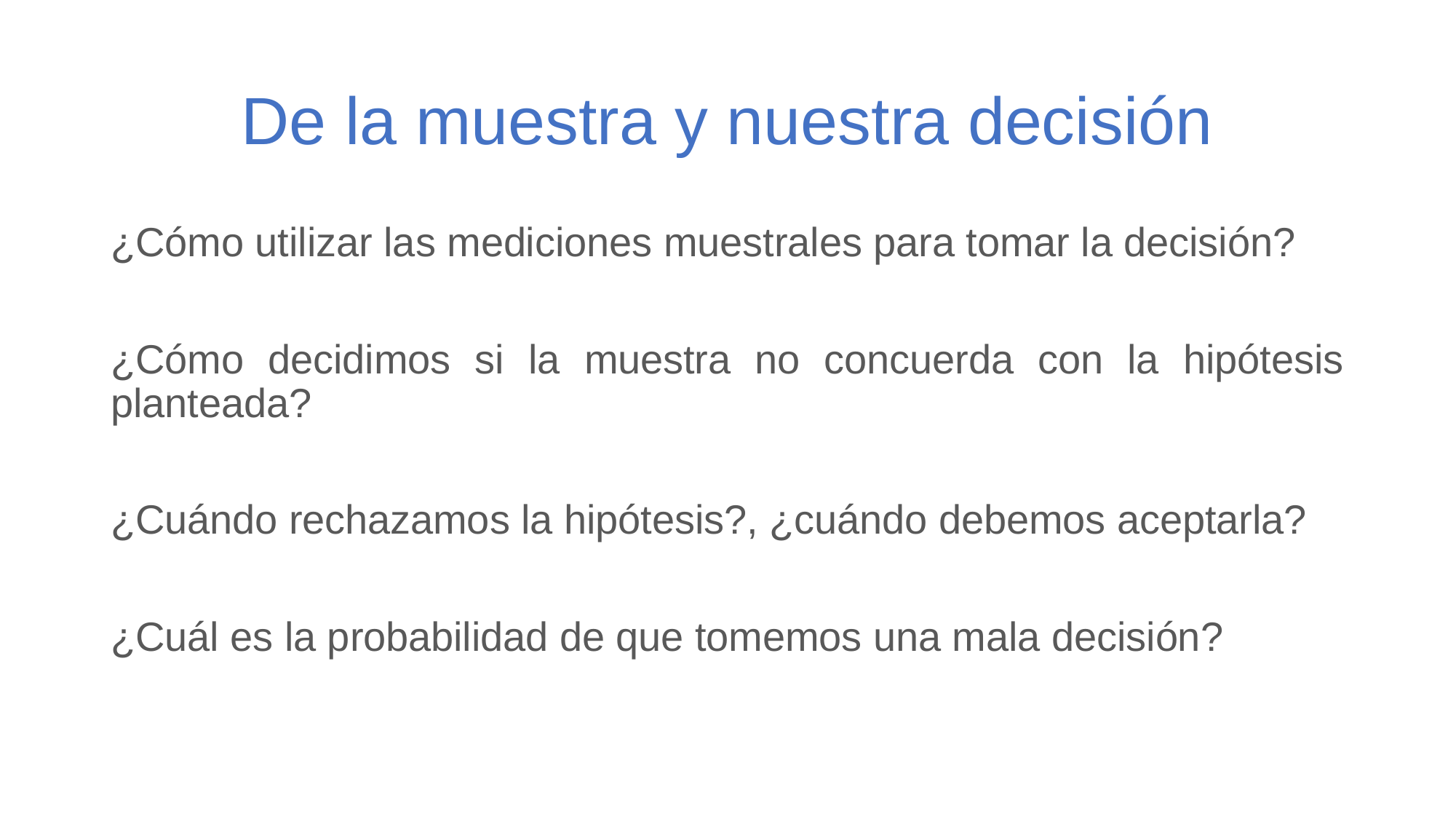

# De la muestra y nuestra decisión
¿Cómo utilizar las mediciones muestrales para tomar la decisión?

¿Cómo decidimos si la muestra no concuerda con la hipótesis planteada?

¿Cuándo rechazamos la hipótesis?, ¿cuándo debemos aceptarla?

¿Cuál es la probabilidad de que tomemos una mala decisión?